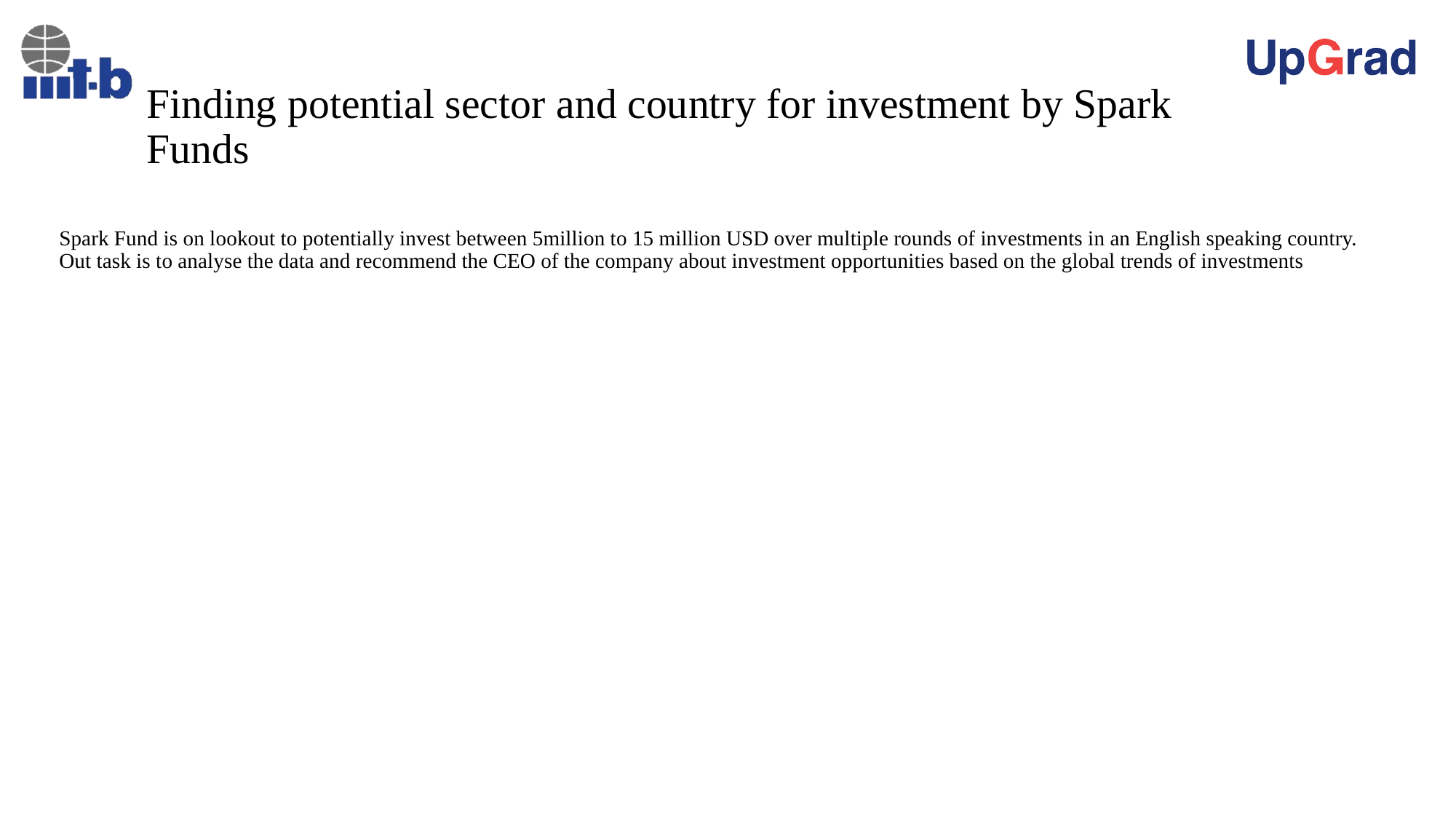

# Finding potential sector and country for investment by Spark Funds
Spark Fund is on lookout to potentially invest between 5million to 15 million USD over multiple rounds of investments in an English speaking country. Out task is to analyse the data and recommend the CEO of the company about investment opportunities based on the global trends of investments